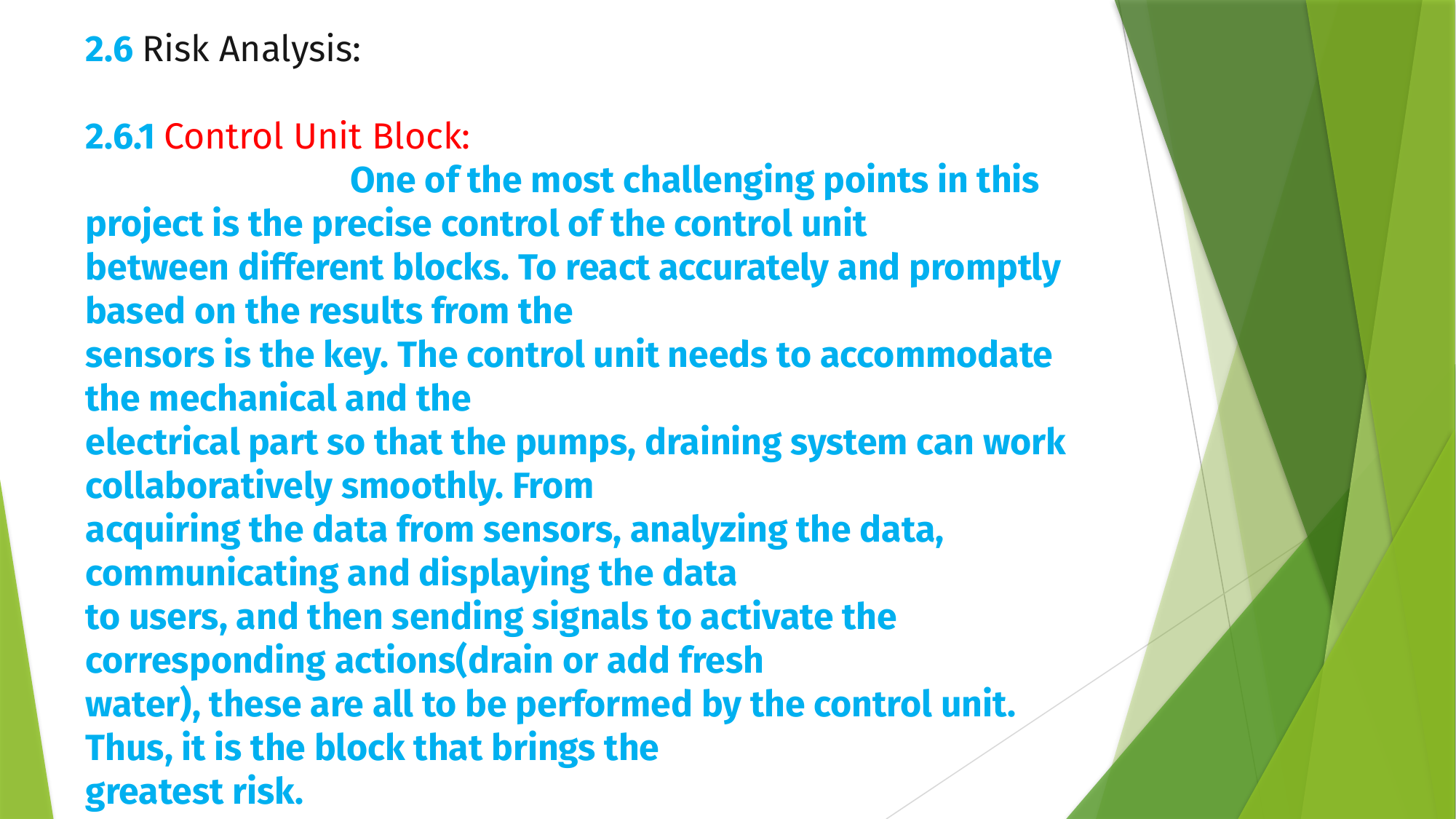

# 2.6 Risk Analysis: 2.6.1 Control Unit Block: One of the most challenging points in this project is the precise control of the control unit between different blocks. To react accurately and promptly based on the results from the sensors is the key. The control unit needs to accommodate the mechanical and the electrical part so that the pumps, draining system can work collaboratively smoothly. From acquiring the data from sensors, analyzing the data, communicating and displaying the data to users, and then sending signals to activate the corresponding actions(drain or add fresh water), these are all to be performed by the control unit. Thus, it is the block that brings the greatest risk.